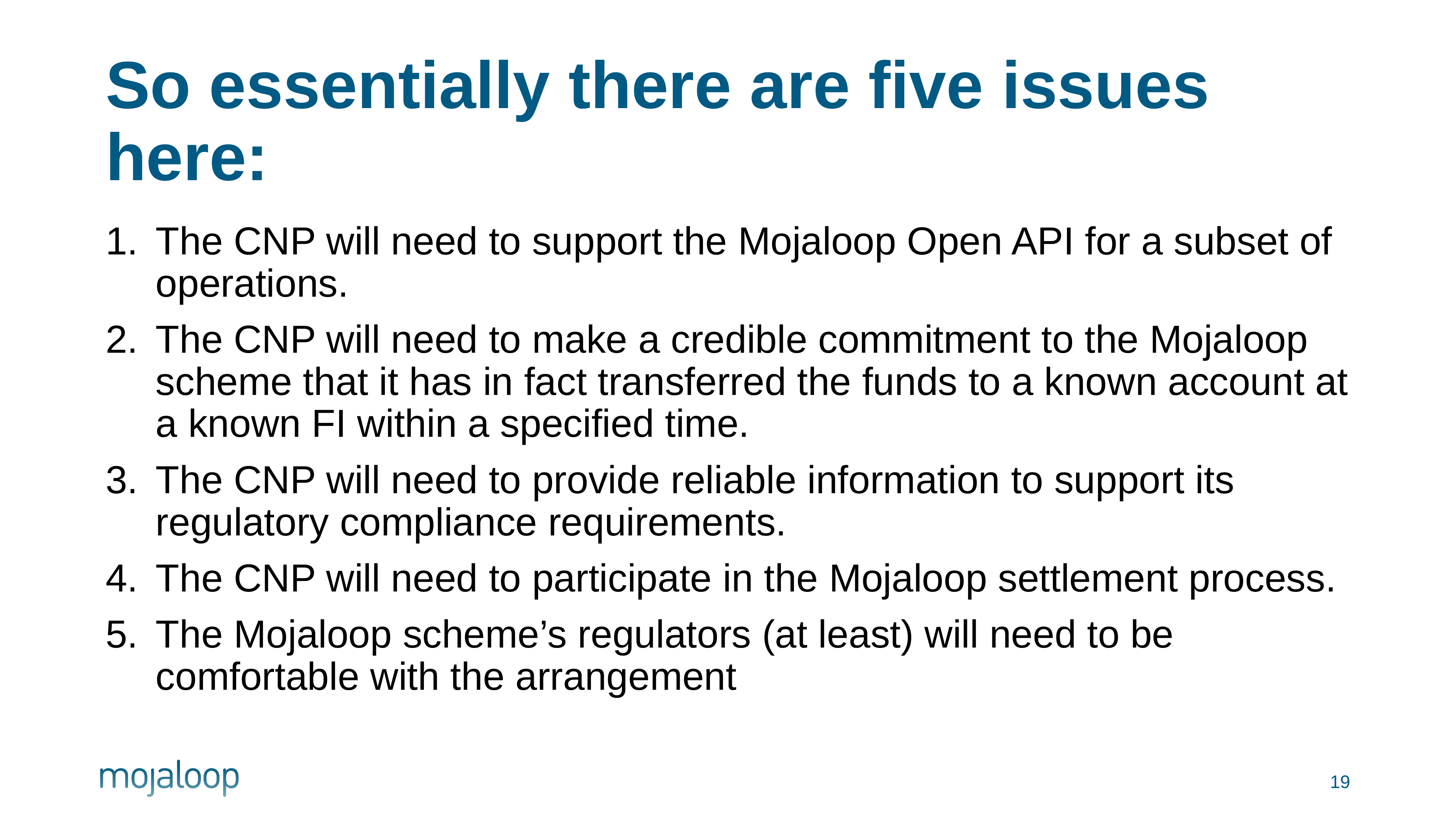

# So essentially there are five issues here:
The CNP will need to support the Mojaloop Open API for a subset of operations.
The CNP will need to make a credible commitment to the Mojaloop scheme that it has in fact transferred the funds to a known account at a known FI within a specified time.
The CNP will need to provide reliable information to support its regulatory compliance requirements.
The CNP will need to participate in the Mojaloop settlement process.
The Mojaloop scheme’s regulators (at least) will need to be comfortable with the arrangement
19